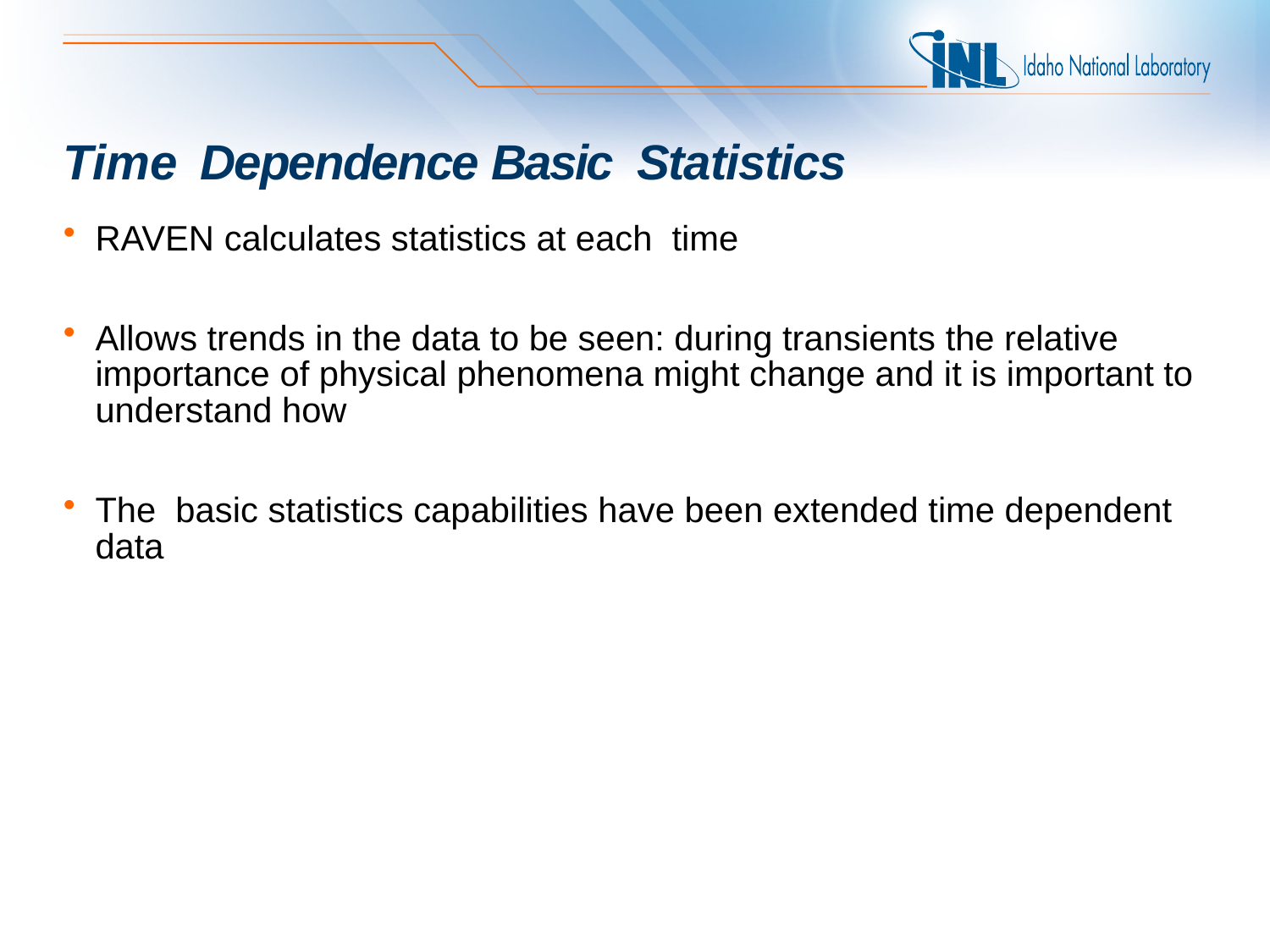

# Time Dependence Basic  Statistics
RAVEN calculates statistics at each  time

Allows trends in the data to be seen: during transients the relative importance of physical phenomena might change and it is important to understand how

The  basic statistics capabilities have been extended time dependent data